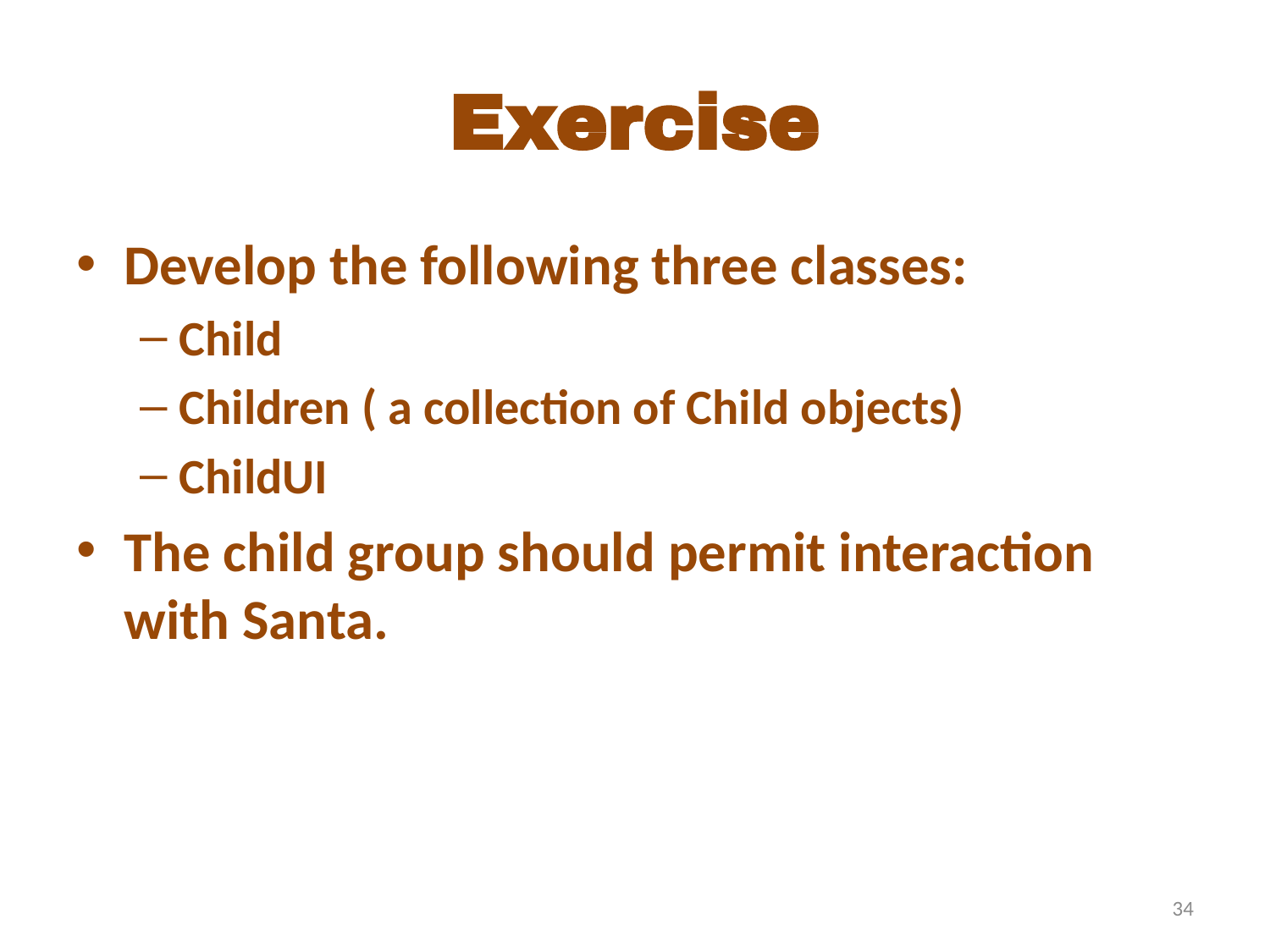

# Exercise
Develop the following three classes:
Child
Children ( a collection of Child objects)
ChildUI
The child group should permit interaction with Santa.
34